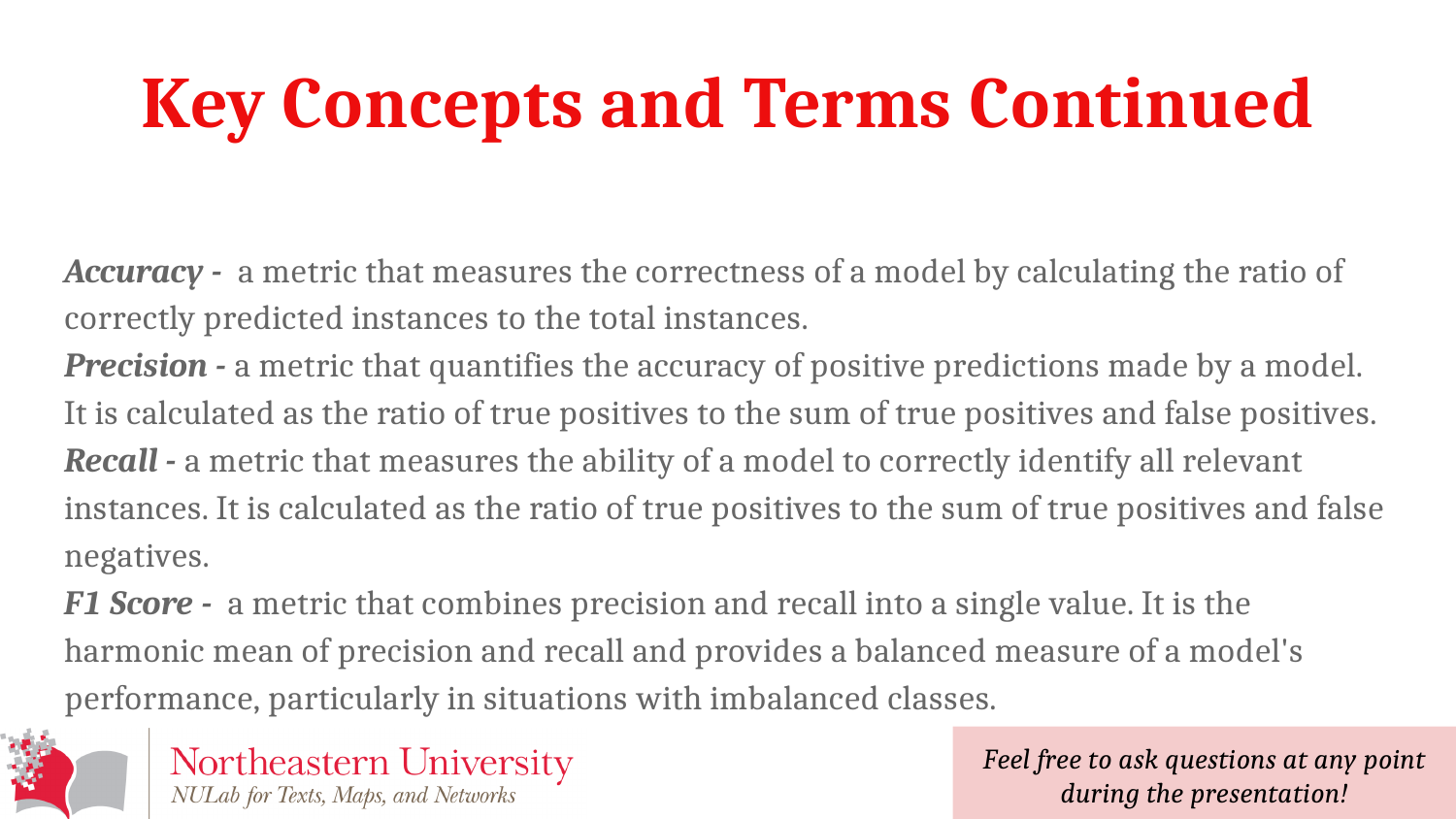

# Key Concepts and Terms Continued

Accuracy -  a metric that measures the correctness of a model by calculating the ratio of correctly predicted instances to the total instances.
Precision - a metric that quantifies the accuracy of positive predictions made by a model. It is calculated as the ratio of true positives to the sum of true positives and false positives.
Recall - a metric that measures the ability of a model to correctly identify all relevant instances. It is calculated as the ratio of true positives to the sum of true positives and false negatives.
F1 Score -  a metric that combines precision and recall into a single value. It is the harmonic mean of precision and recall and provides a balanced measure of a model's performance, particularly in situations with imbalanced classes.